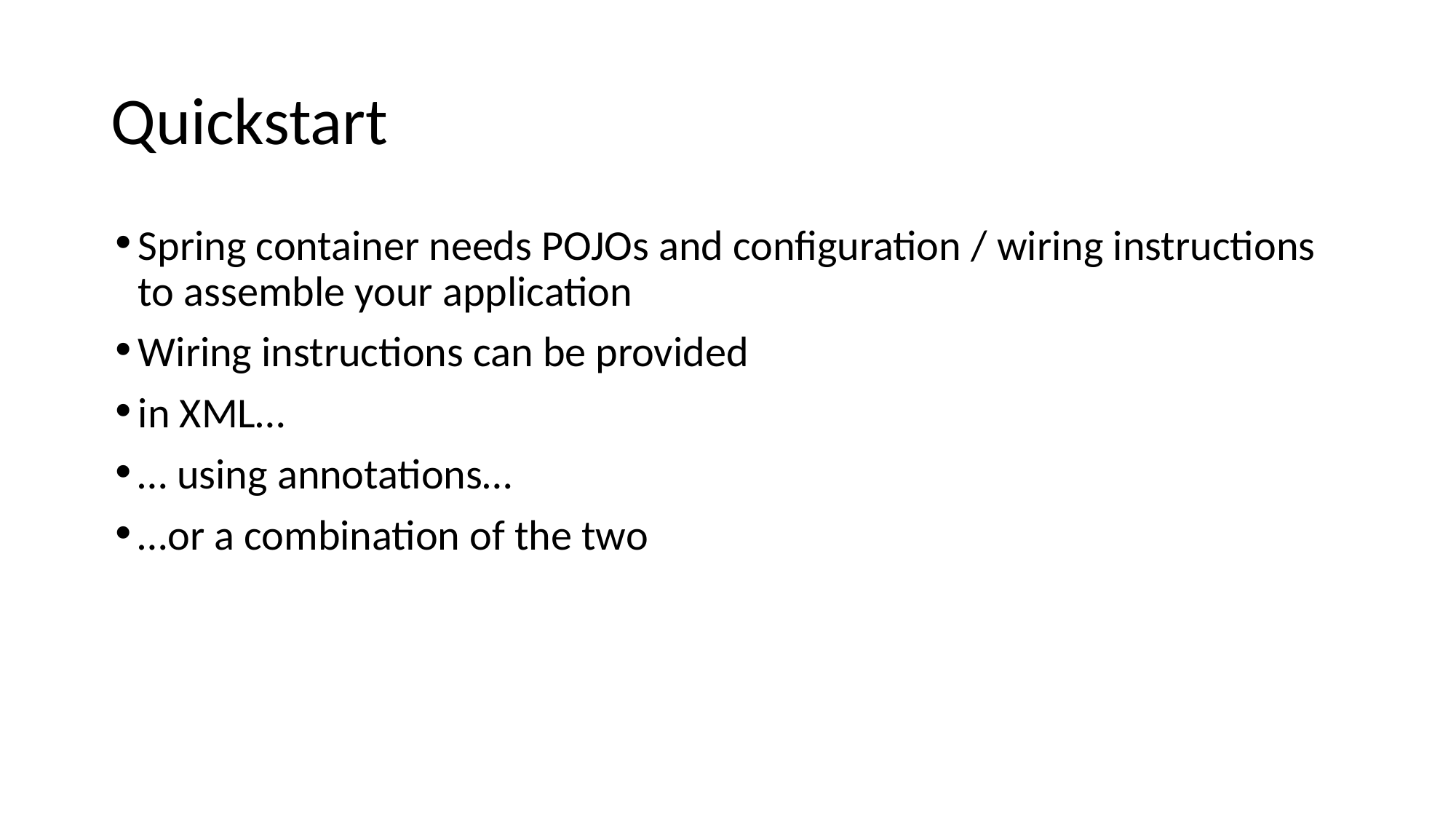

# Quickstart
Spring container needs POJOs and configuration / wiring instructions to assemble your application
Wiring instructions can be provided
in XML…
… using annotations…
…or a combination of the two